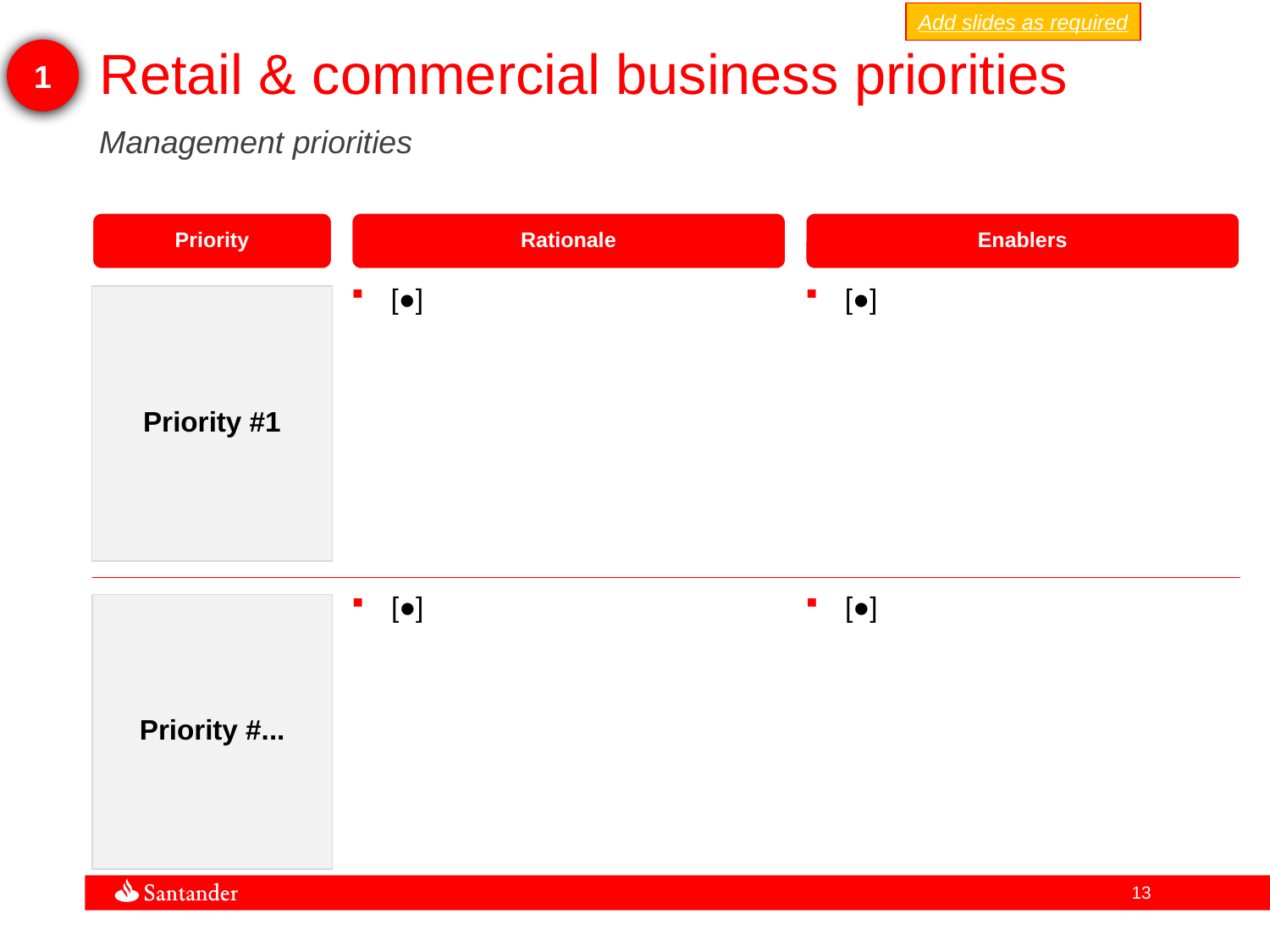

Add slides as required
1
Retail & commercial business priorities
Management priorities
Enablers
Priority
Rationale
Priority #1
[●]
[●]
Priority #...
[●]
[●]